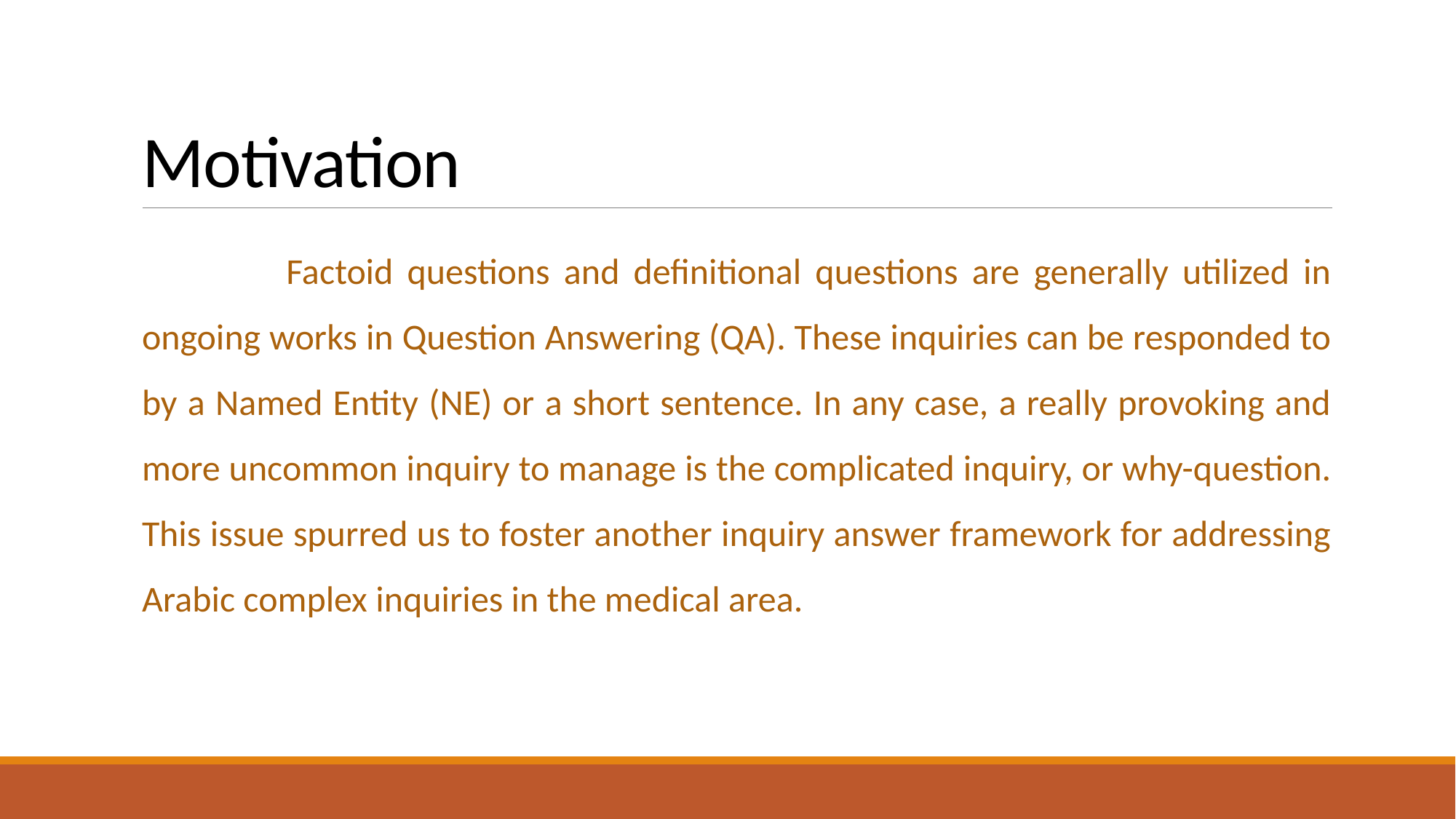

# Motivation
            Factoid questions and definitional questions are generally utilized in ongoing works in Question Answering (QA). These inquiries can be responded to by a Named Entity (NE) or a short sentence. In any case, a really provoking and more uncommon inquiry to manage is the complicated inquiry, or why-question. This issue spurred us to foster another inquiry answer framework for addressing Arabic complex inquiries in the medical area.